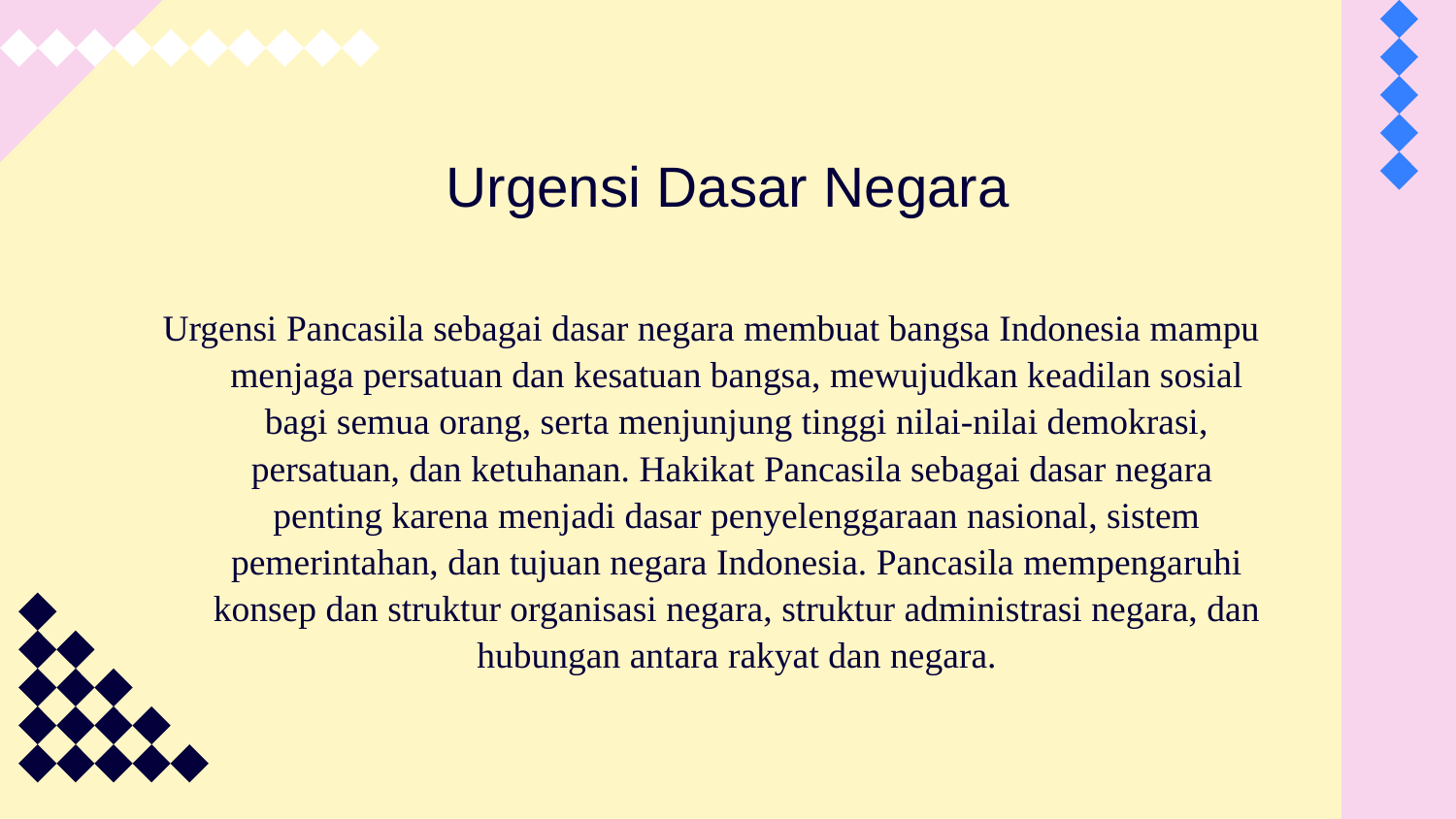

# Urgensi Dasar Negara
Urgensi Pancasila sebagai dasar negara membuat bangsa Indonesia mampu menjaga persatuan dan kesatuan bangsa, mewujudkan keadilan sosial bagi semua orang, serta menjunjung tinggi nilai-nilai demokrasi, persatuan, dan ketuhanan. Hakikat Pancasila sebagai dasar negara  penting karena menjadi dasar penyelenggaraan nasional, sistem pemerintahan, dan tujuan negara Indonesia. Pancasila mempengaruhi konsep dan struktur organisasi negara, struktur administrasi negara, dan hubungan antara rakyat dan negara.